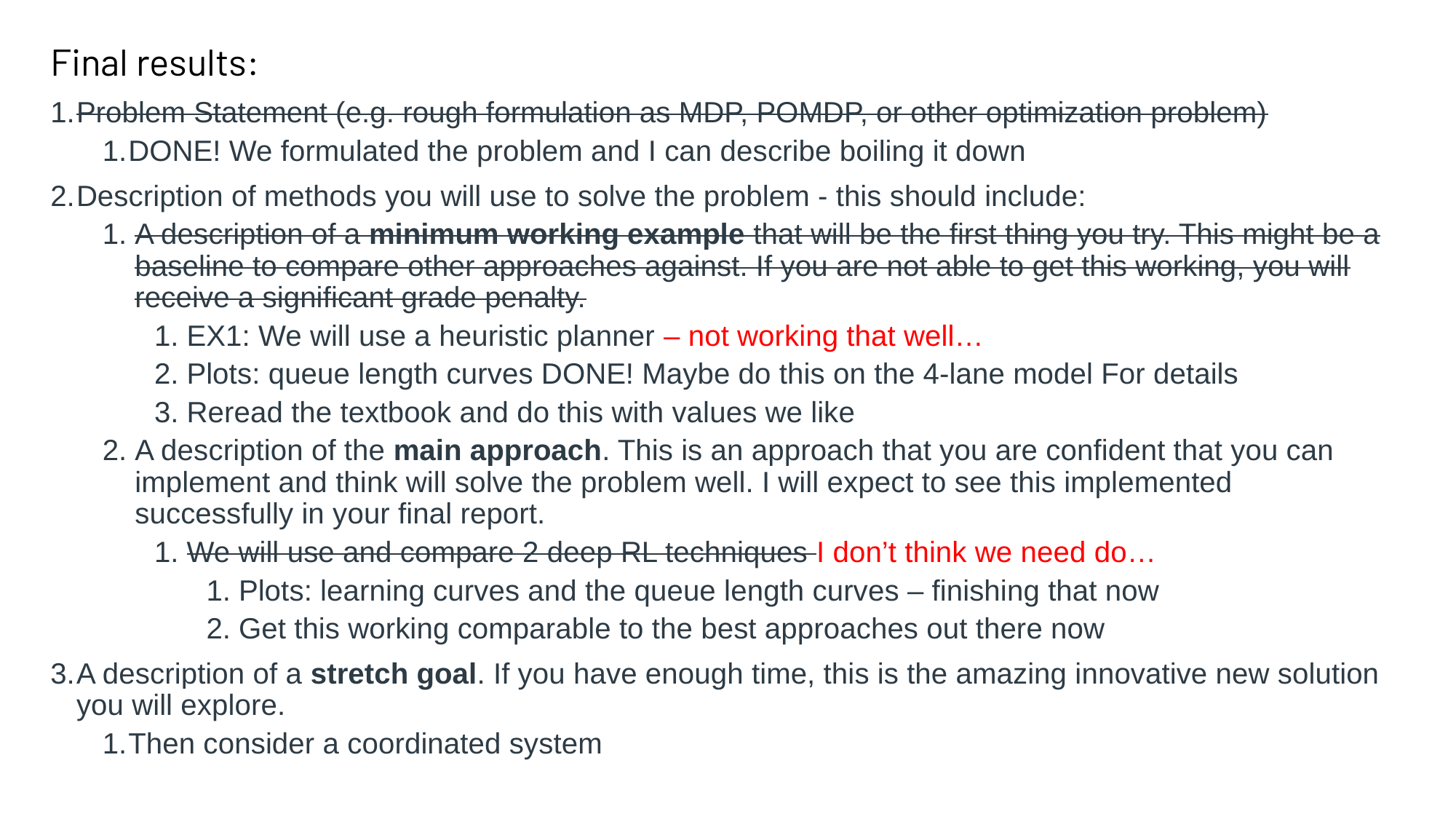

Final results:
Problem Statement (e.g. rough formulation as MDP, POMDP, or other optimization problem)
DONE! We formulated the problem and I can describe boiling it down
Description of methods you will use to solve the problem - this should include:
A description of a minimum working example that will be the first thing you try. This might be a baseline to compare other approaches against. If you are not able to get this working, you will receive a significant grade penalty.
EX1: We will use a heuristic planner – not working that well…
Plots: queue length curves DONE! Maybe do this on the 4-lane model For details
Reread the textbook and do this with values we like
A description of the main approach. This is an approach that you are confident that you can implement and think will solve the problem well. I will expect to see this implemented successfully in your final report.
We will use and compare 2 deep RL techniques I don’t think we need do…
Plots: learning curves and the queue length curves – finishing that now
Get this working comparable to the best approaches out there now
A description of a stretch goal. If you have enough time, this is the amazing innovative new solution you will explore.
Then consider a coordinated system